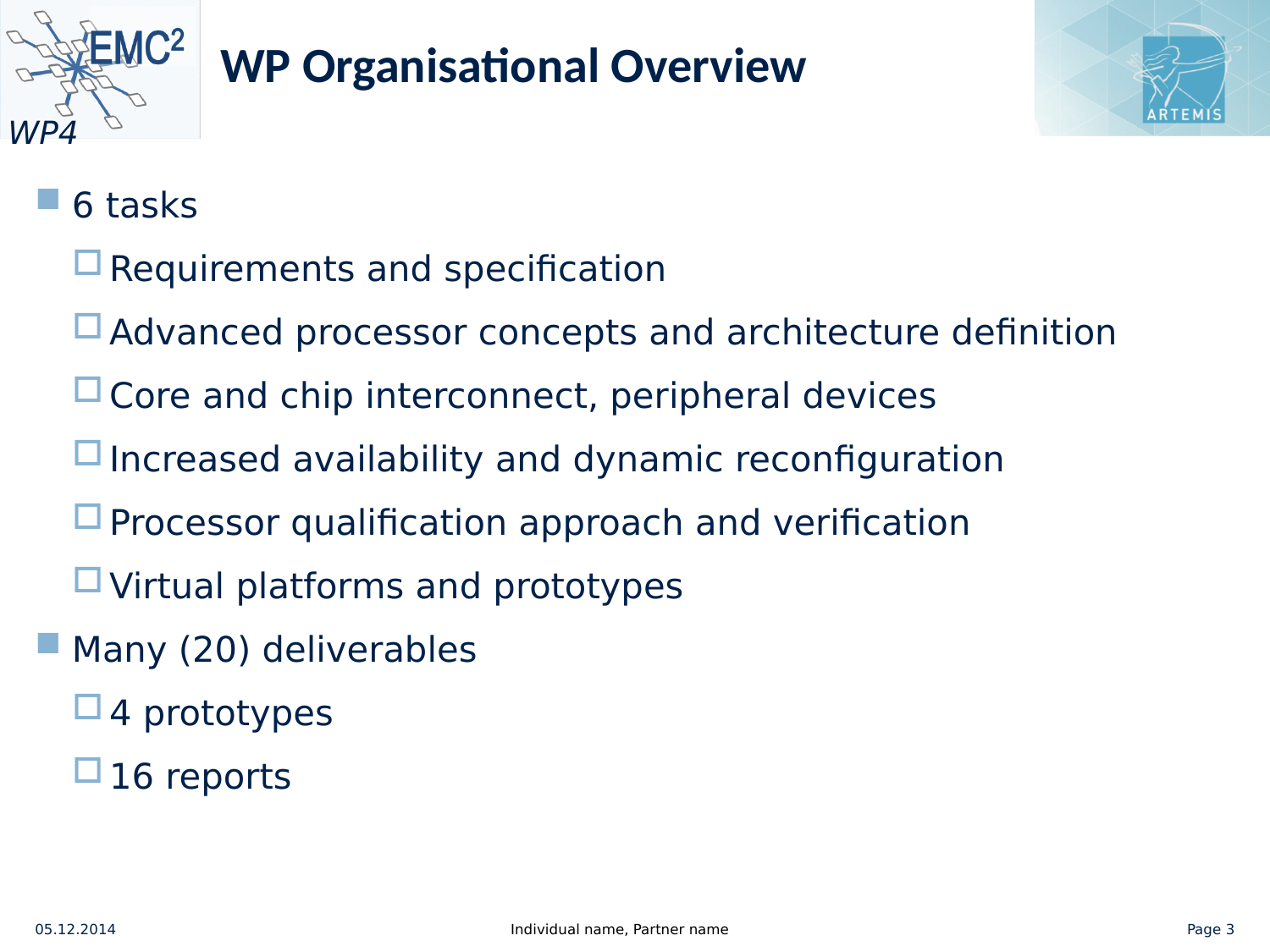

# WP Organisational Overview
6 tasks
Requirements and specification
Advanced processor concepts and architecture definition
Core and chip interconnect, peripheral devices
Increased availability and dynamic reconfiguration
Processor qualification approach and verification
Virtual platforms and prototypes
Many (20) deliverables
4 prototypes
16 reports